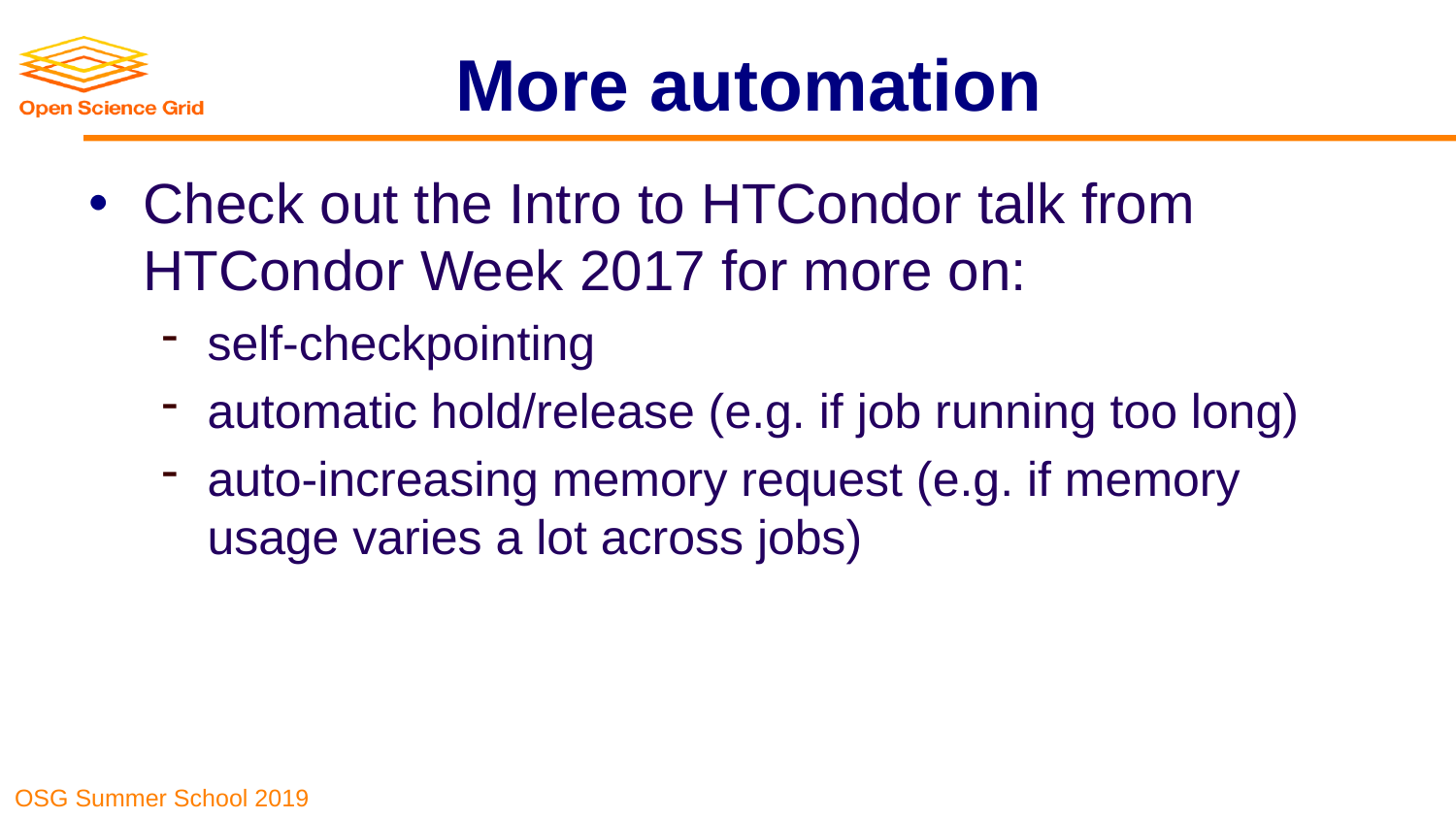

# More automation
Check out the Intro to HTCondor talk from HTCondor Week 2017 for more on:
self-checkpointing
automatic hold/release (e.g. if job running too long)
auto-increasing memory request (e.g. if memory usage varies a lot across jobs)